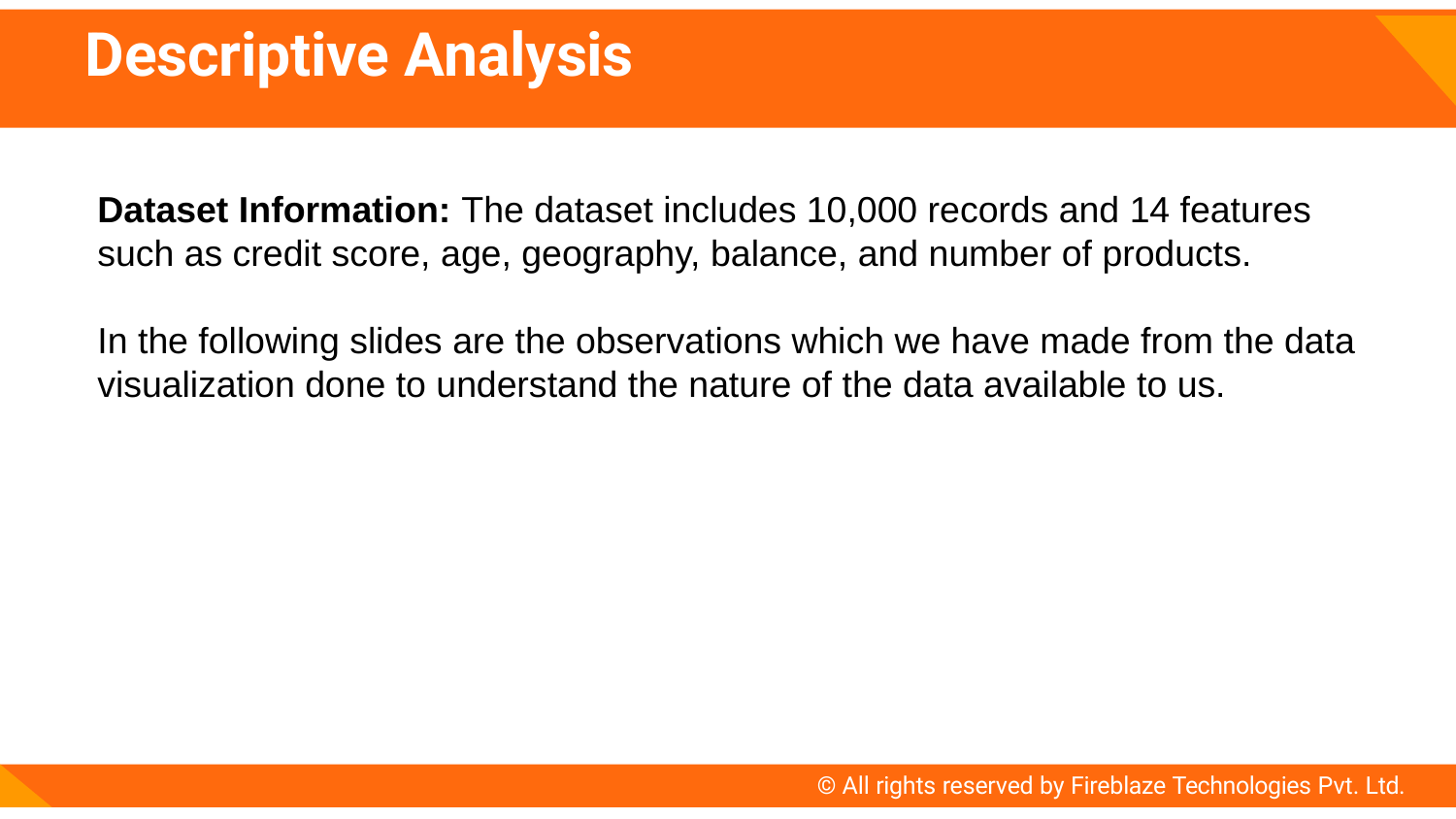

# Descriptive Analysis

Dataset Information: The dataset includes 10,000 records and 14 features such as credit score, age, geography, balance, and number of products.

In the following slides are the observations which we have made from the data visualization done to understand the nature of the data available to us.

© All rights reserved by Fireblaze Technologies Pvt. Ltd.